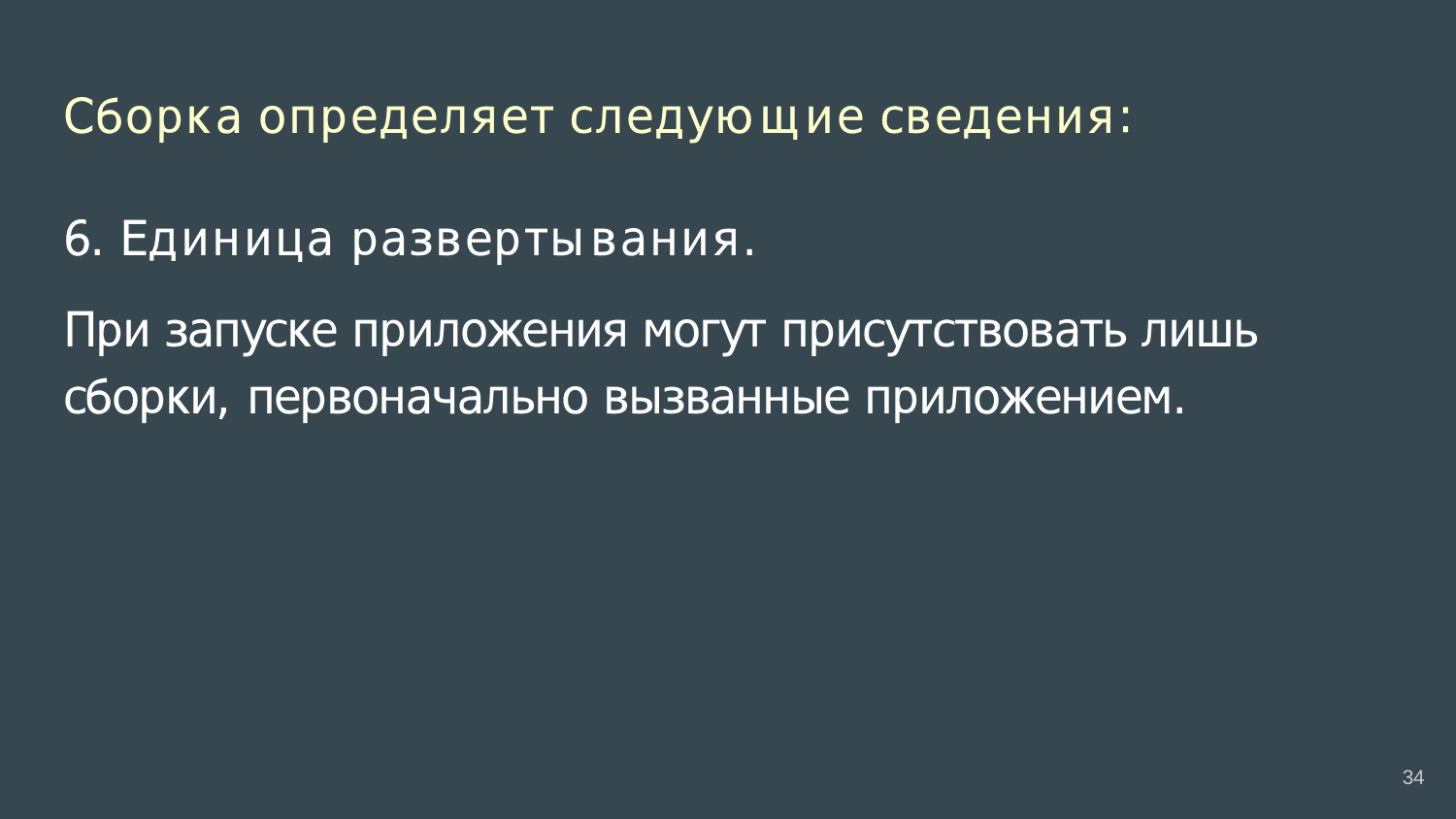

# Сборка определяет следующие сведения:

6. Единица развертывания.
При запуске приложения могут присутствовать лишь сборки, первоначально вызванные приложением.
34